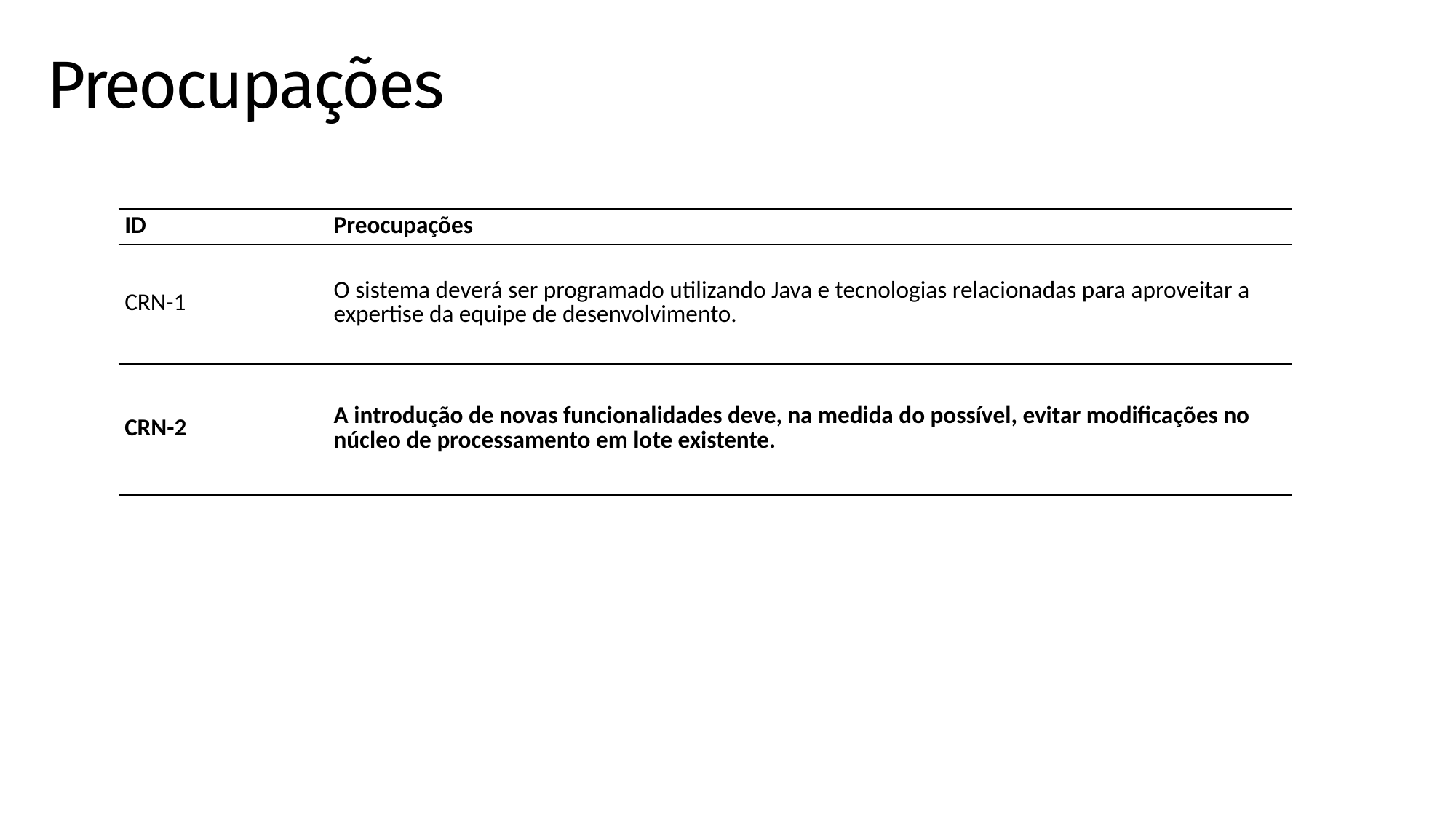

# Preocupações
| ID | Preocupações |
| --- | --- |
| CRN-1 | O sistema deverá ser programado utilizando Java e tecnologias relacionadas para aproveitar a expertise da equipe de desenvolvimento. |
| CRN-2 | A introdução de novas funcionalidades deve, na medida do possível, evitar modificações no núcleo de processamento em lote existente. |